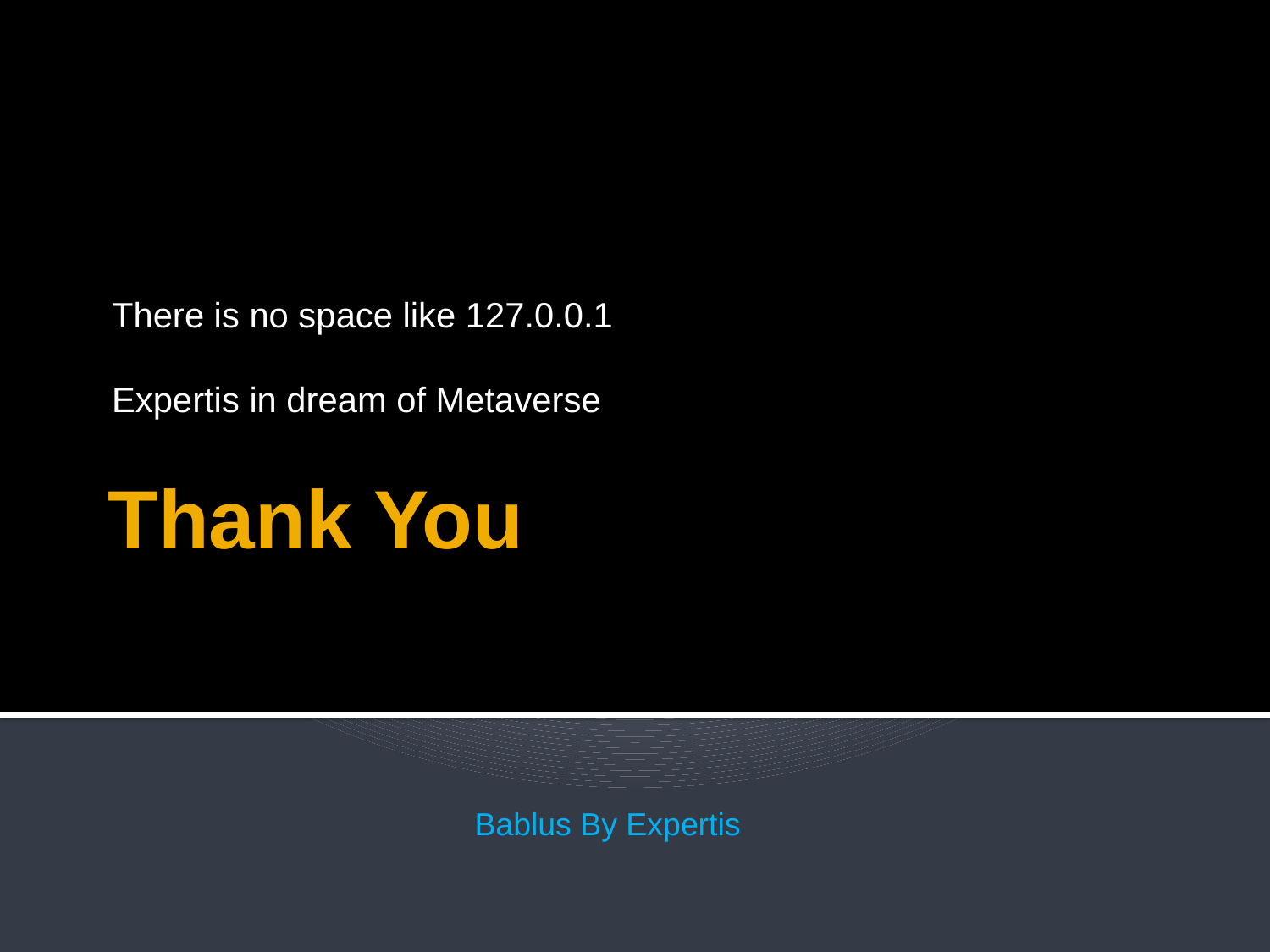

There is no space like 127.0.0.1

Expertis in dream of Metaverse

# Thank You
Bablus By Expertis